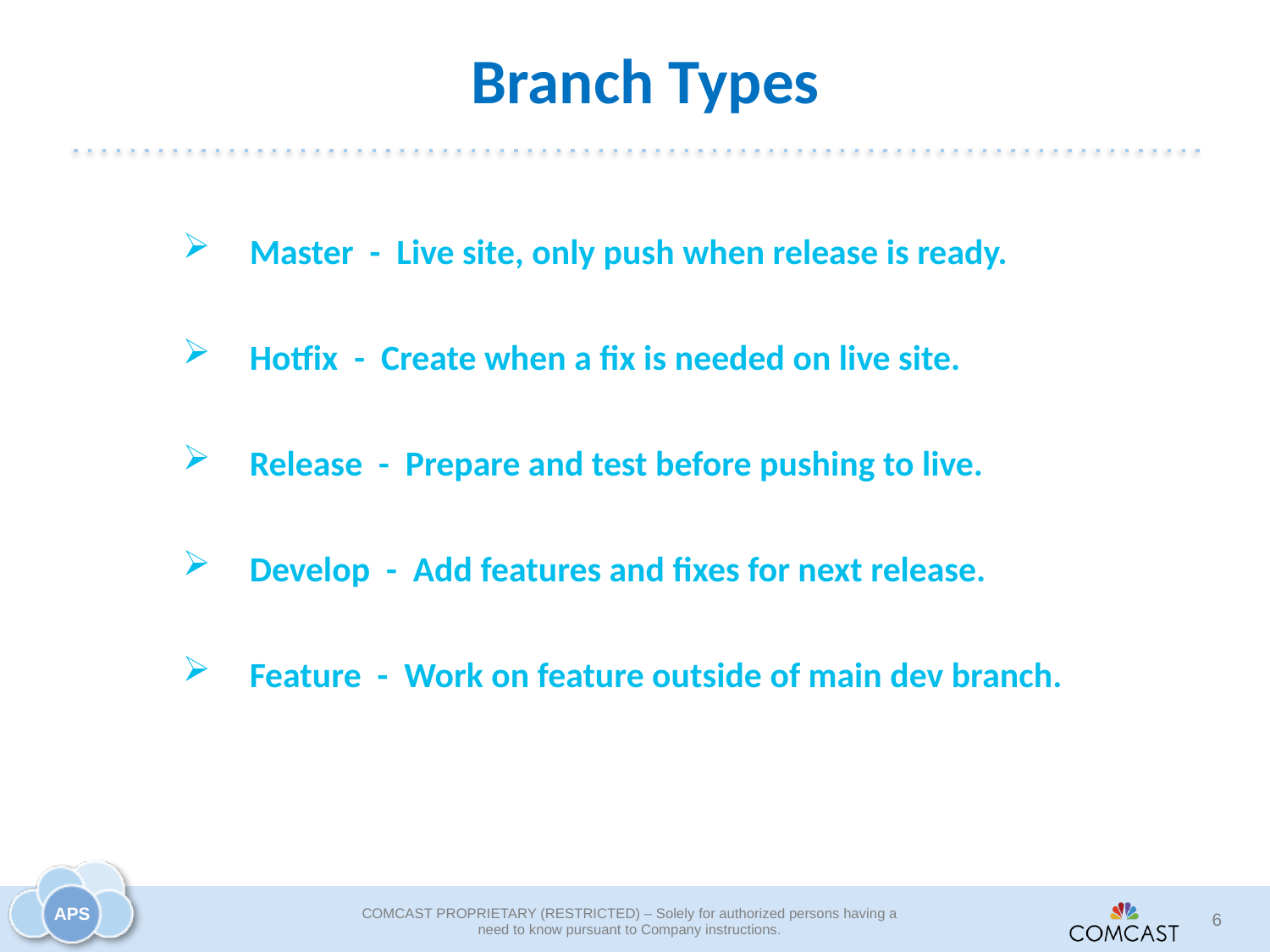

# Branch Types
Master  -  Live site, only push when release is ready.
Hotfix  -  Create when a fix is needed on live site.
Release  -  Prepare and test before pushing to live.
Develop  -  Add features and fixes for next release.
Feature  -  Work on feature outside of main dev branch.